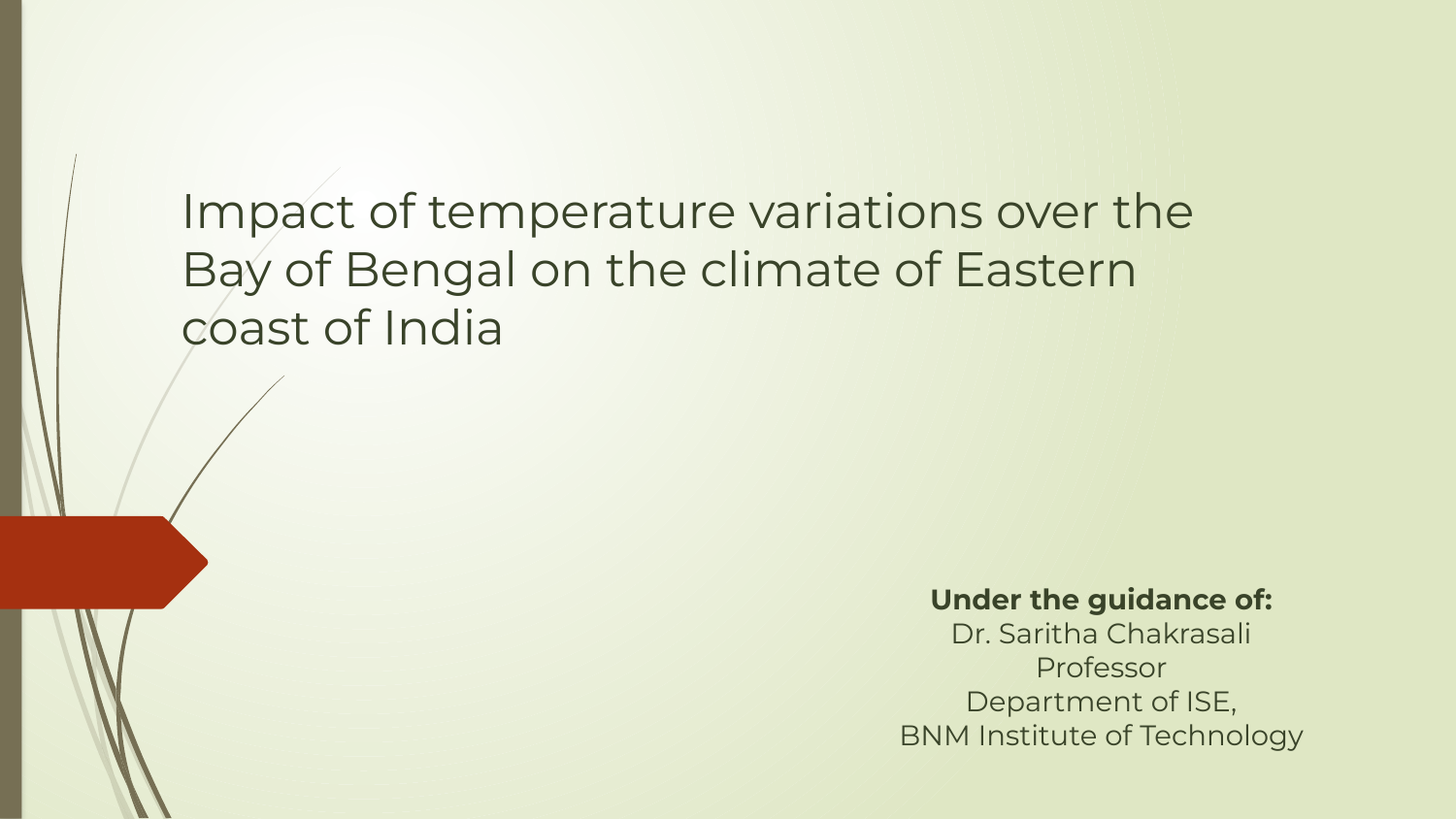

# Impact of temperature variations over the Bay of Bengal on the climate of Eastern coast of India
Under the guidance of:
Dr. Saritha Chakrasali
Professor
Department of ISE,
BNM Institute of Technology